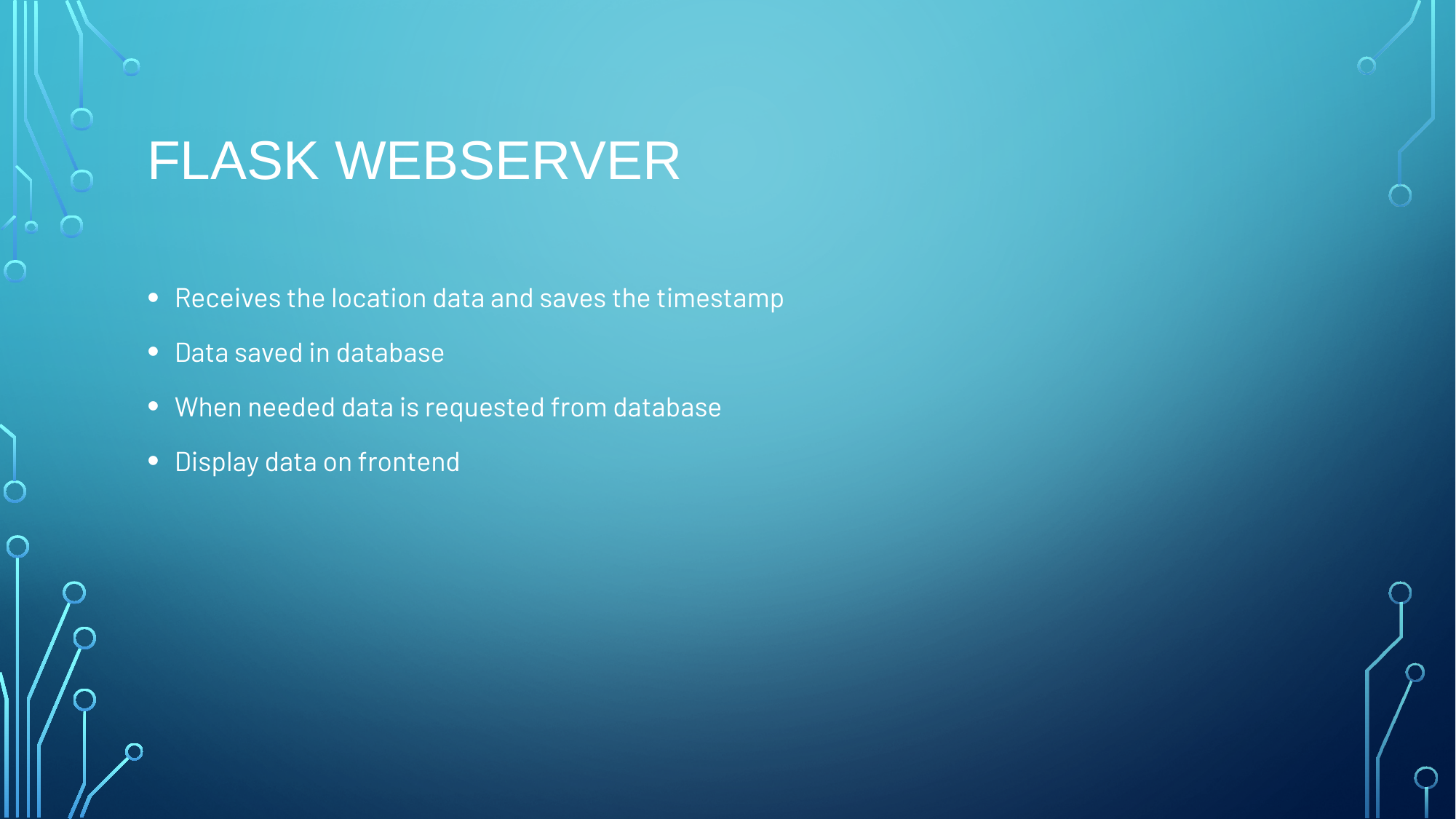

# Flask webserver
Receives the location data and saves the timestamp
Data saved in database
When needed data is requested from database
Display data on frontend